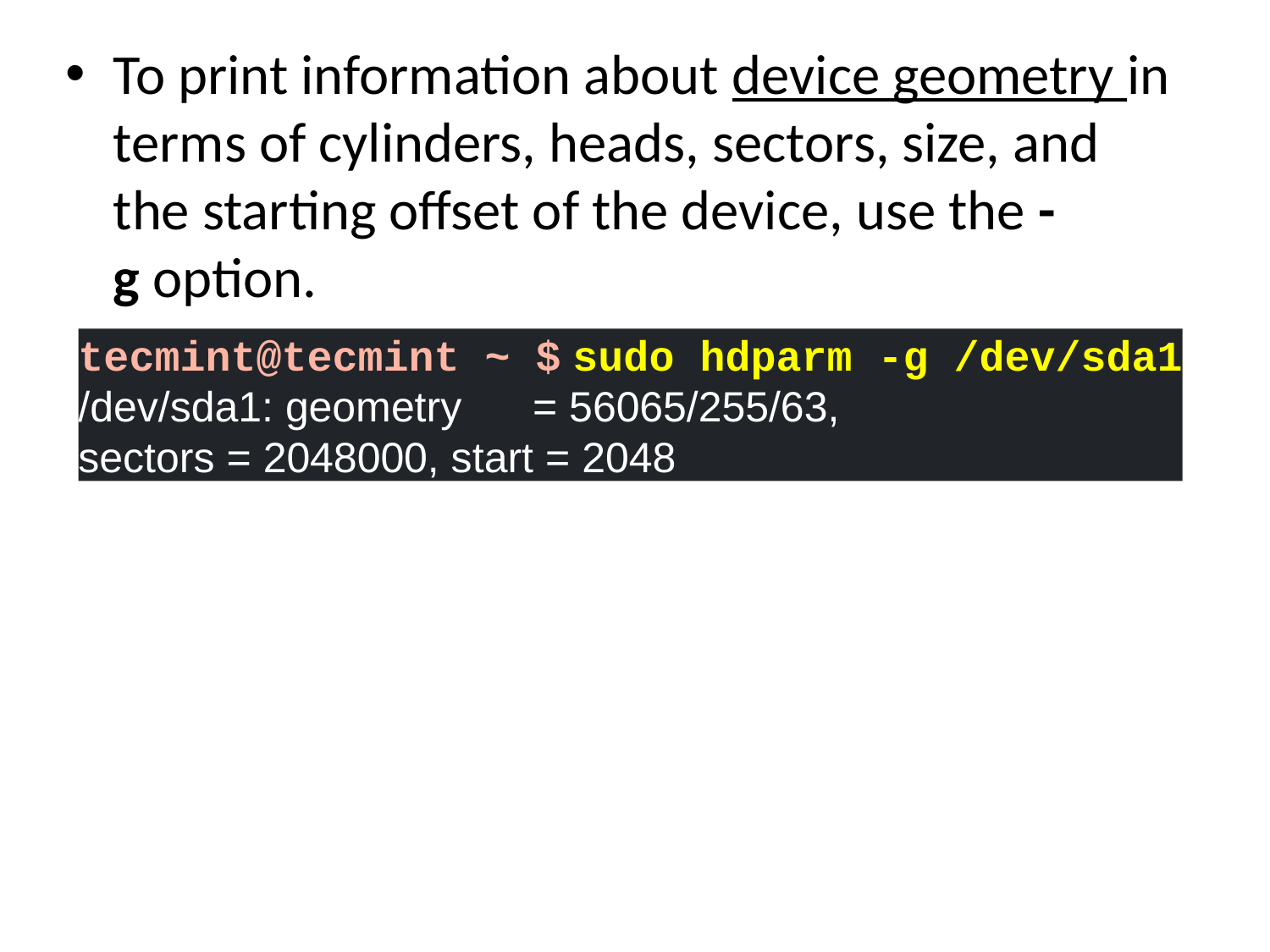

To print information about device geometry in terms of cylinders, heads, sectors, size, and the starting offset of the device, use the -g option.

tecmint@tecmint ~ $ sudo hdparm -g /dev/sda1
/dev/sda1: geometry      = 56065/255/63,
sectors = 2048000, start = 2048